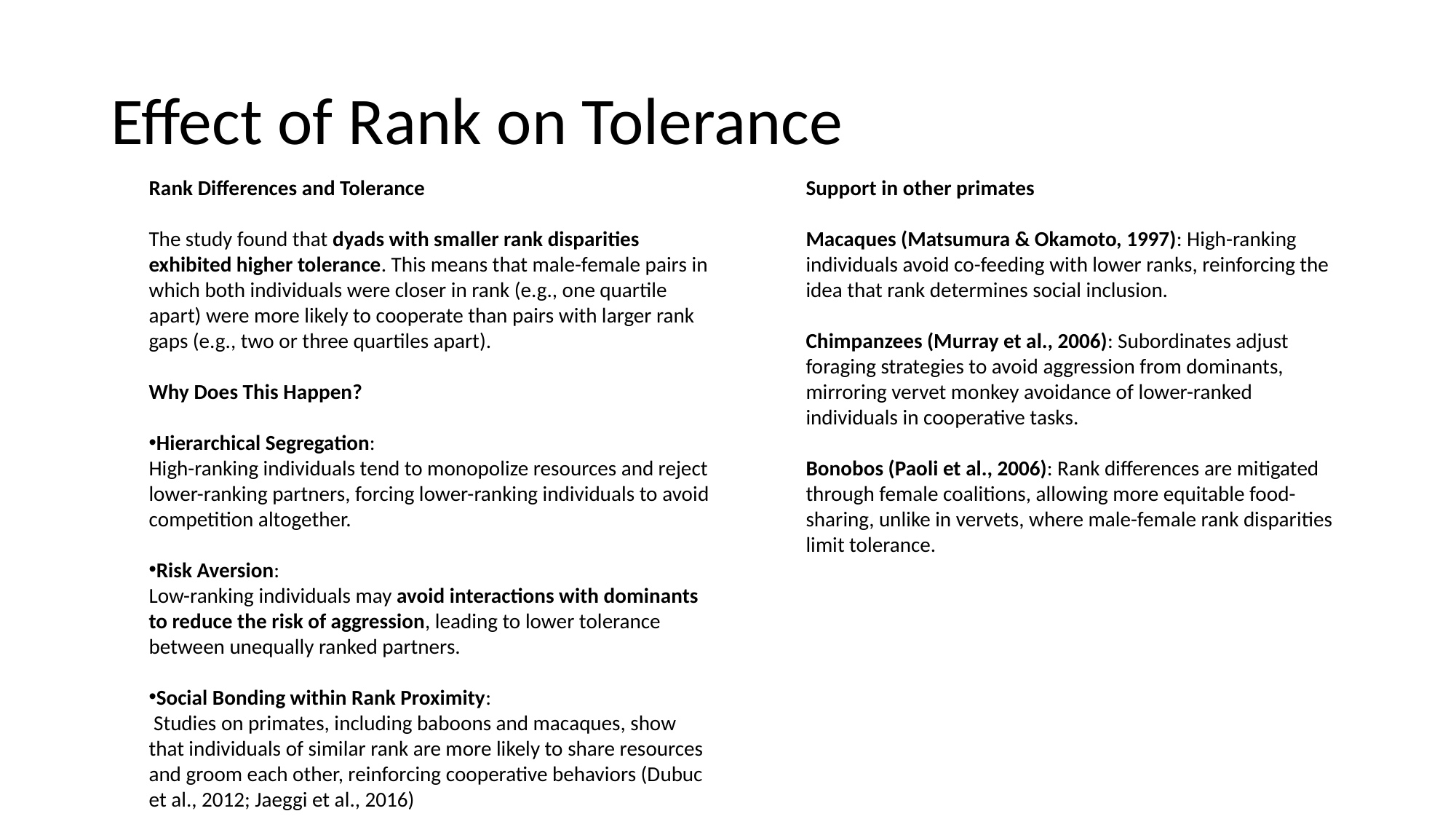

# Effect of Rank on Tolerance
Rank Differences and Tolerance

The study found that dyads with smaller rank disparities exhibited higher tolerance. This means that male-female pairs in which both individuals were closer in rank (e.g., one quartile apart) were more likely to cooperate than pairs with larger rank gaps (e.g., two or three quartiles apart).
Why Does This Happen?
Hierarchical Segregation:
High-ranking individuals tend to monopolize resources and reject lower-ranking partners, forcing lower-ranking individuals to avoid competition altogether.
Risk Aversion:
Low-ranking individuals may avoid interactions with dominants to reduce the risk of aggression, leading to lower tolerance between unequally ranked partners.
Social Bonding within Rank Proximity:
 Studies on primates, including baboons and macaques, show that individuals of similar rank are more likely to share resources and groom each other, reinforcing cooperative behaviors (Dubuc et al., 2012; Jaeggi et al., 2016)
Support in other primates

Macaques (Matsumura & Okamoto, 1997): High-ranking individuals avoid co-feeding with lower ranks, reinforcing the idea that rank determines social inclusion.
Chimpanzees (Murray et al., 2006): Subordinates adjust foraging strategies to avoid aggression from dominants, mirroring vervet monkey avoidance of lower-ranked individuals in cooperative tasks.
Bonobos (Paoli et al., 2006): Rank differences are mitigated through female coalitions, allowing more equitable food-sharing, unlike in vervets, where male-female rank disparities limit tolerance.